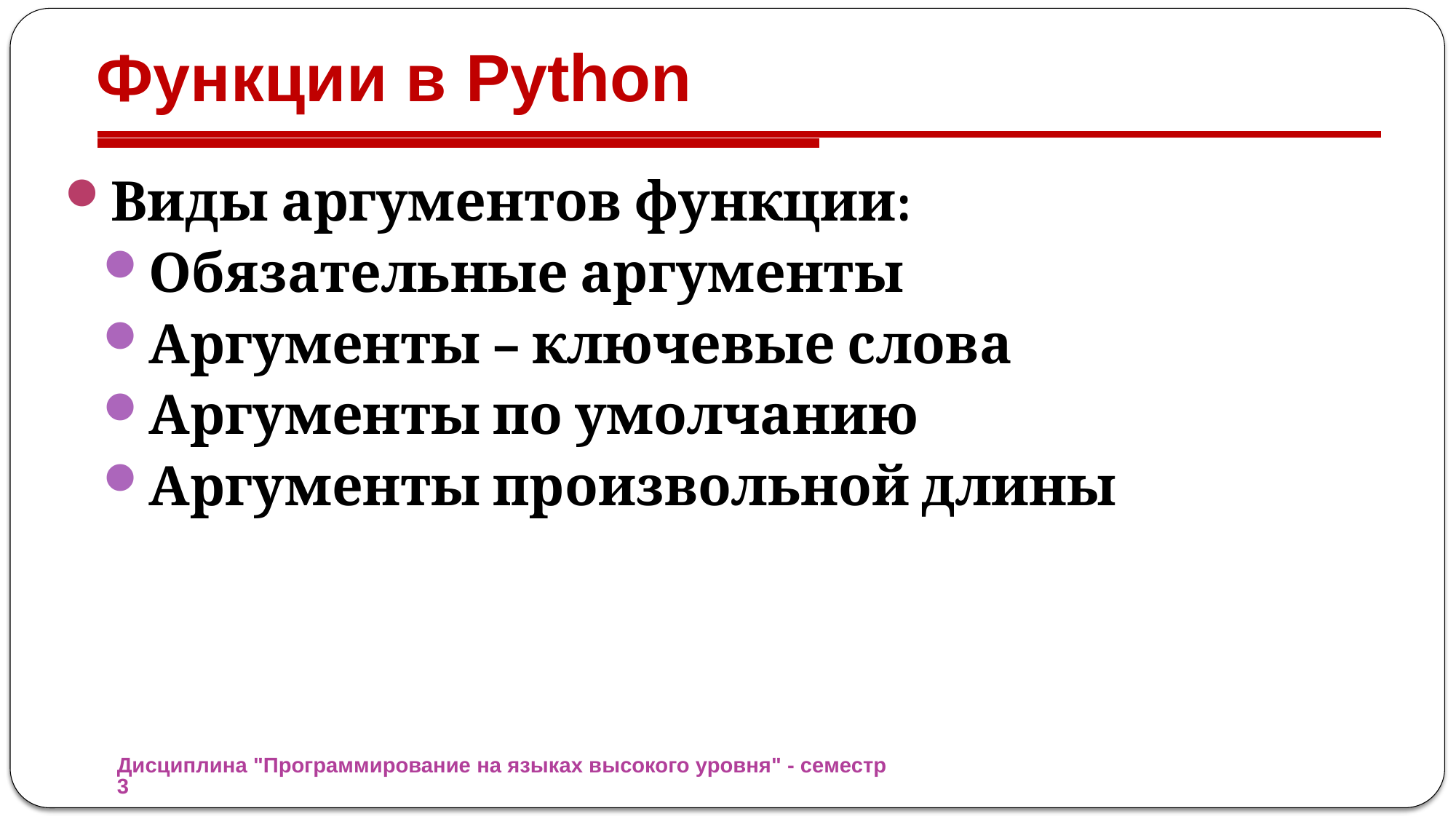

# Функции в Python
Виды аргументов функции:
Обязательные аргументы
Аргументы – ключевые слова
Аргументы по умолчанию
Аргументы произвольной длины

Дисциплина "Программирование на языках высокого уровня" - семестр 3